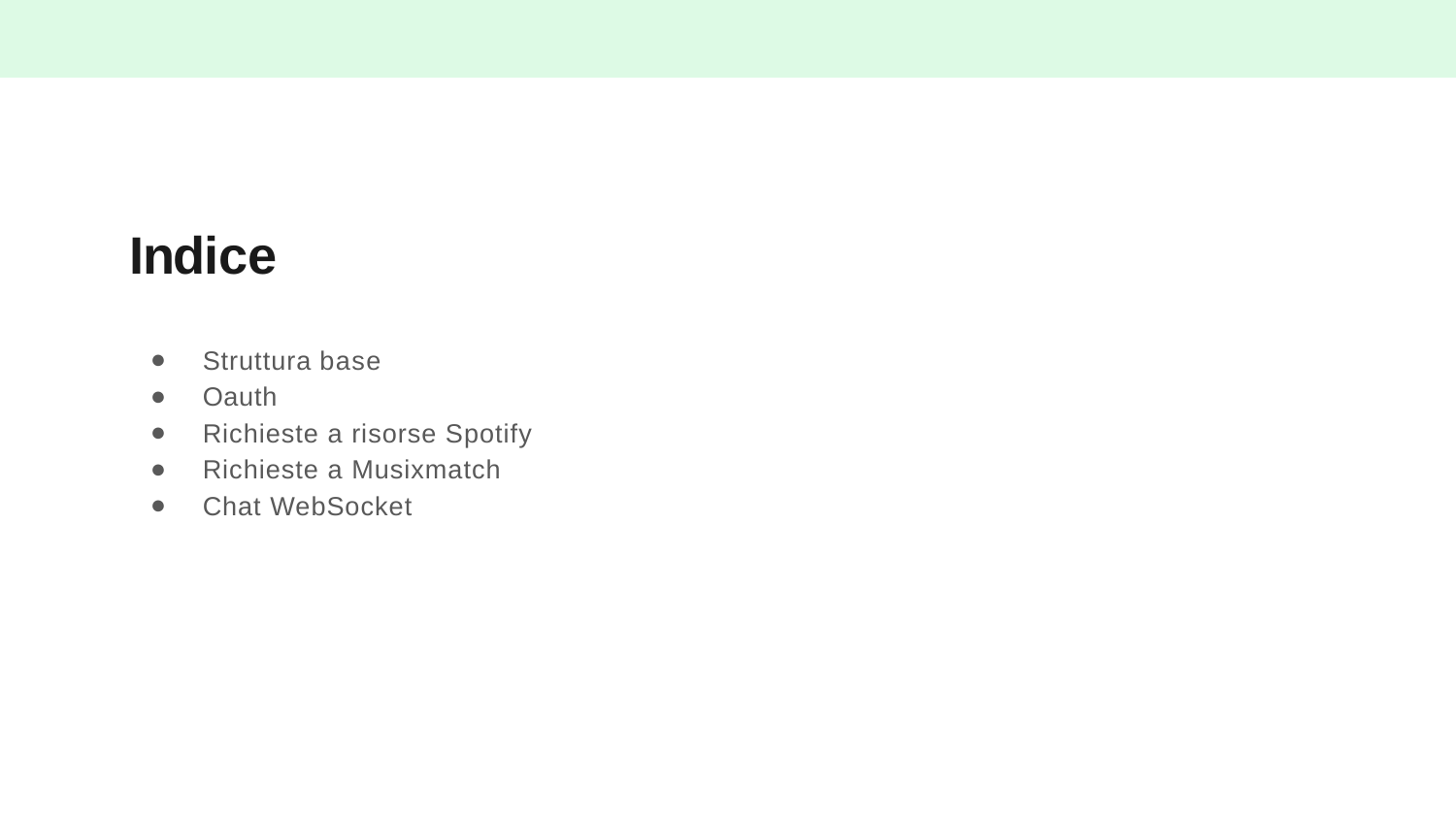

# Indice
Struttura base
Oauth
Richieste a risorse Spotify
Richieste a Musixmatch
Chat WebSocket